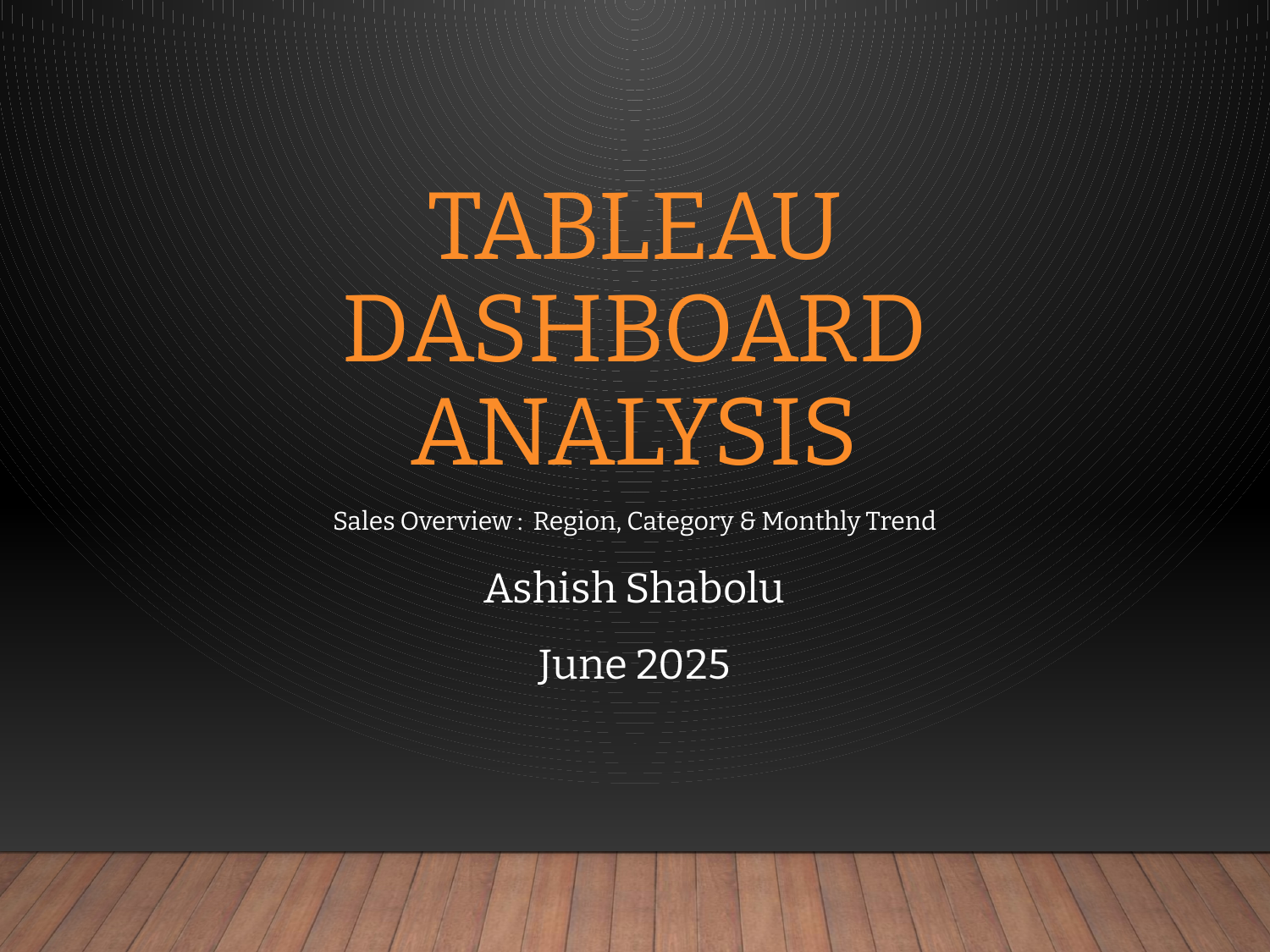

# Tableau Dashboard Analysis
Sales Overview :  Region, Category & Monthly Trend
Ashish Shabolu
June 2025